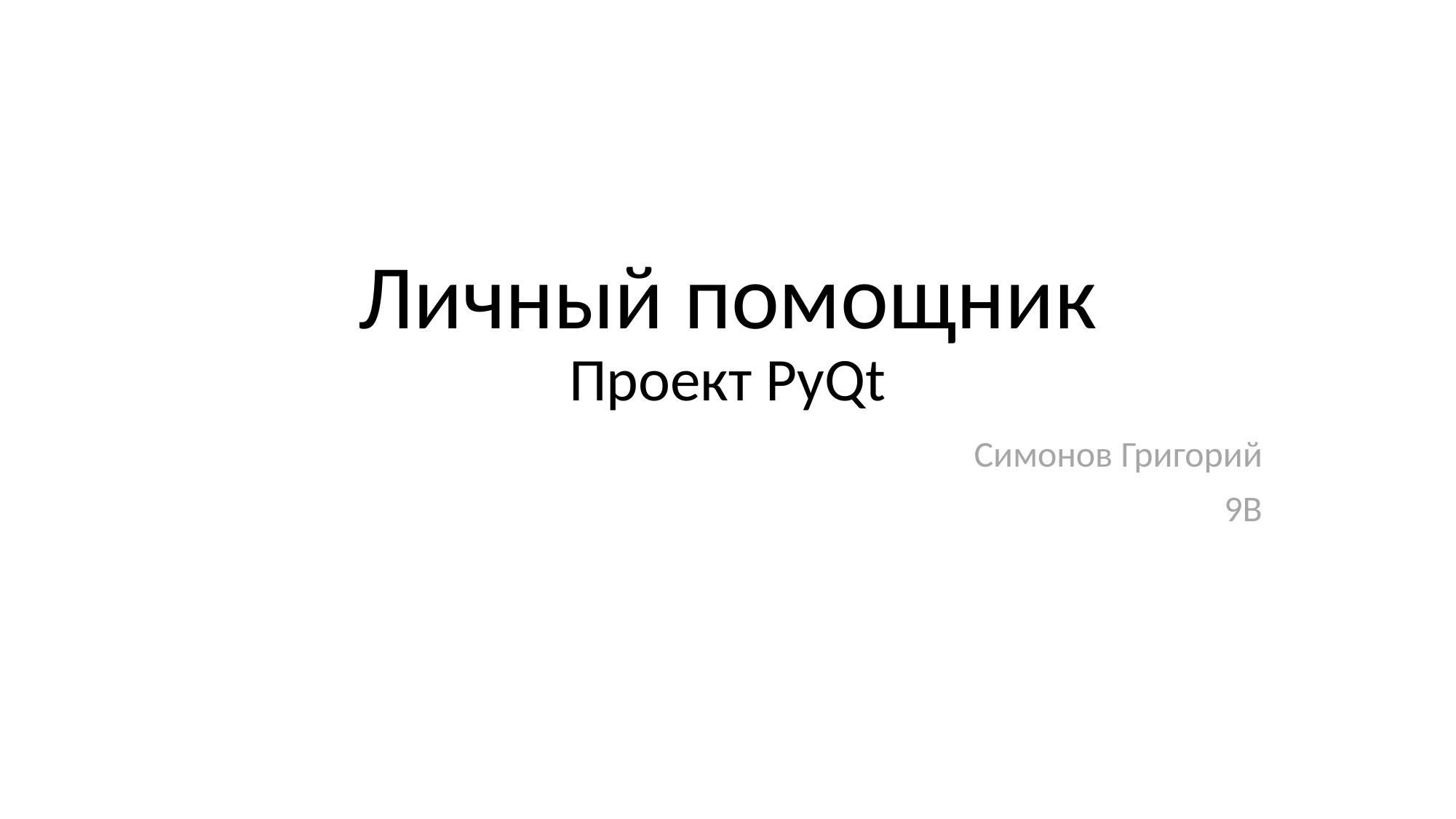

# Личный помощник Проект PyQt
Симонов Григорий
9В